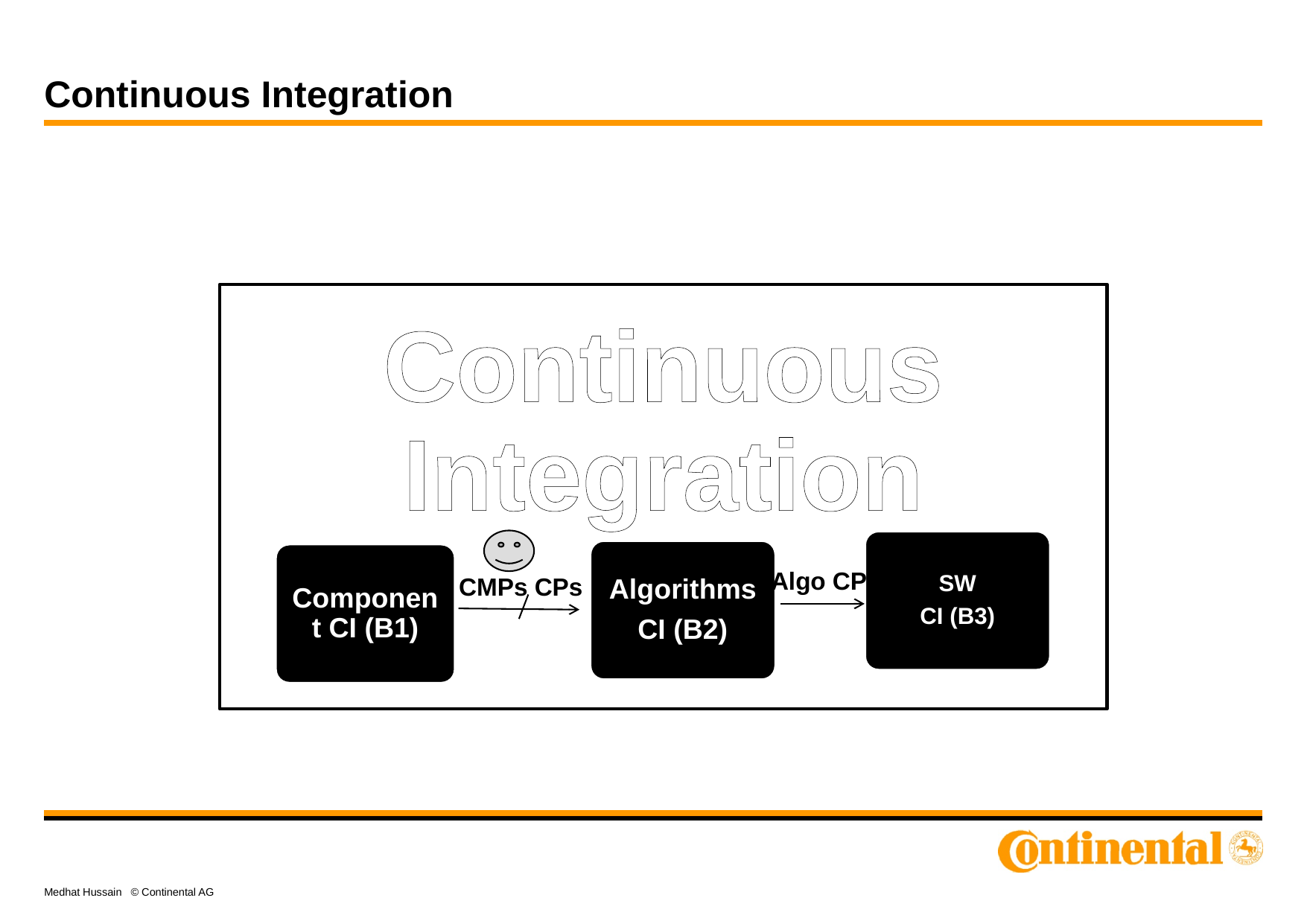

# Continuous Integration

Continuous Integration
Component CI (B1)
Algorithms
CI (B2)
SW
CI (B3)

Algo CPs
CMPs CPs
Medhat Hussain   © Continental AG